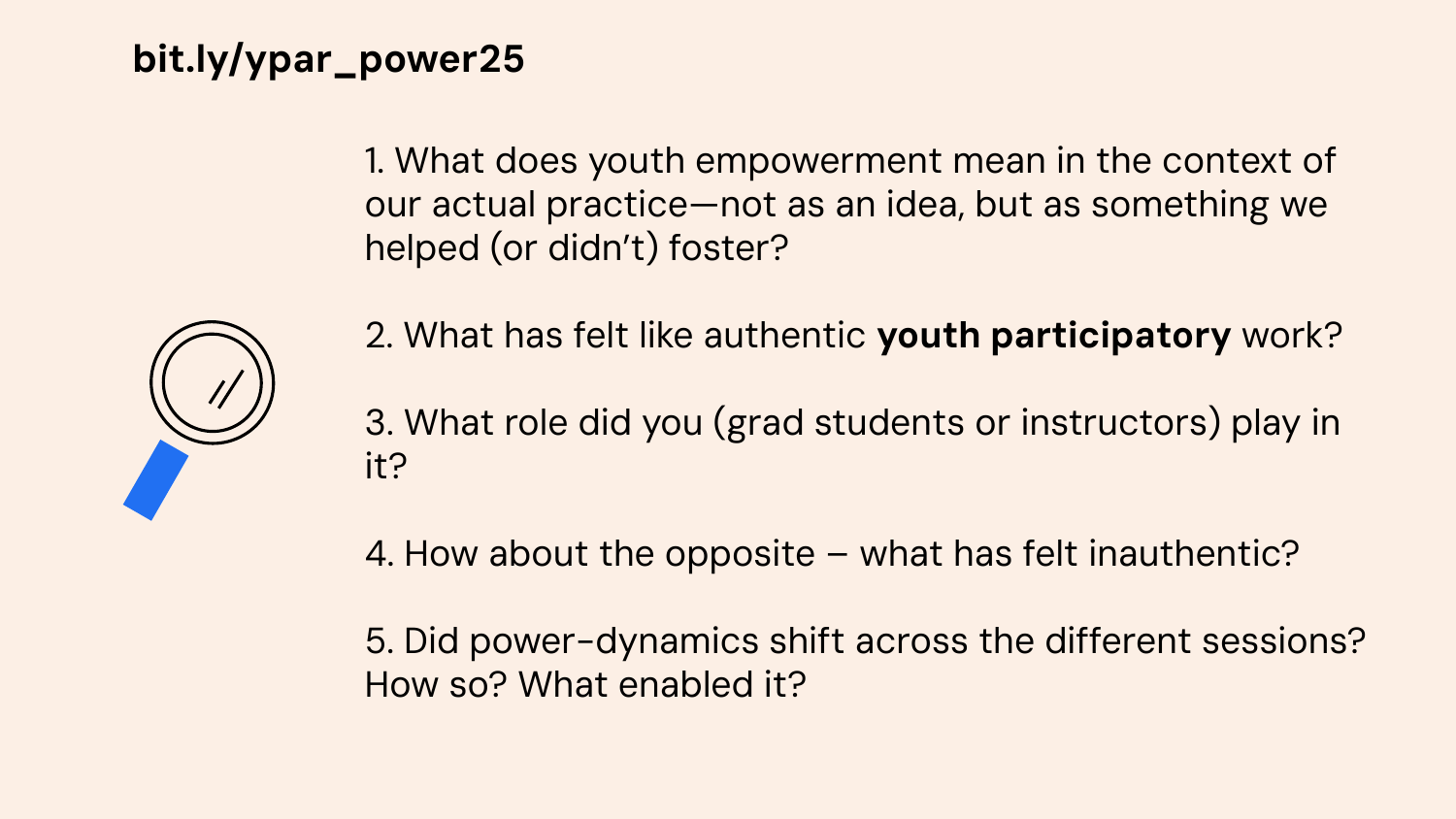

bit.ly/ypar_power25
1. What does youth empowerment mean in the context of our actual practice—not as an idea, but as something we helped (or didn’t) foster?

2. What has felt like authentic youth participatory work?

3. What role did you (grad students or instructors) play in it?

4. How about the opposite – what has felt inauthentic?

5. Did power-dynamics shift across the different sessions? How so? What enabled it?